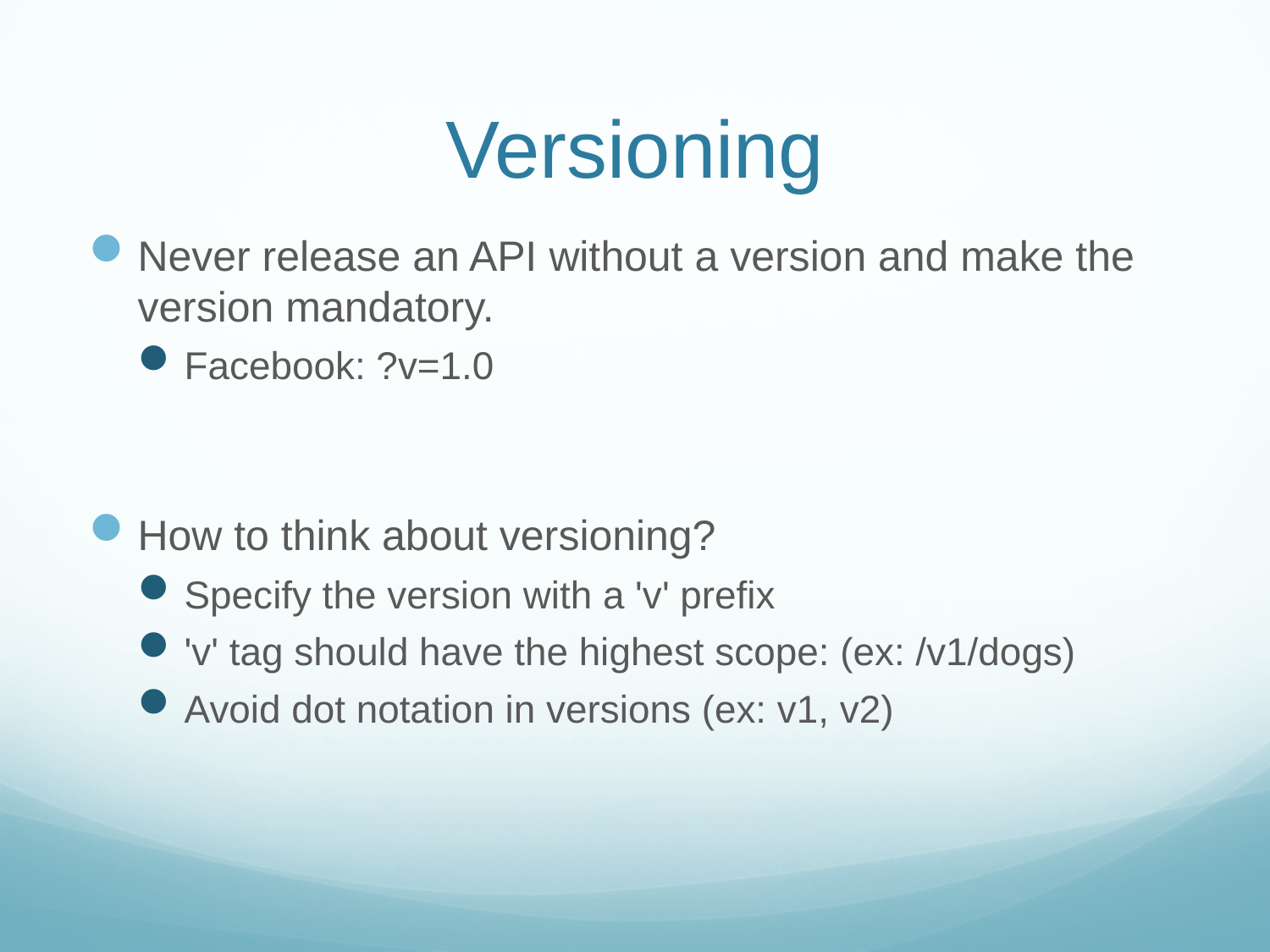

# Versioning
Never release an API without a version and make the version mandatory.
Facebook: ?v=1.0

How to think about versioning?
Specify the version with a 'v' prefix
'v' tag should have the highest scope: (ex: /v1/dogs)
Avoid dot notation in versions (ex: v1, v2)